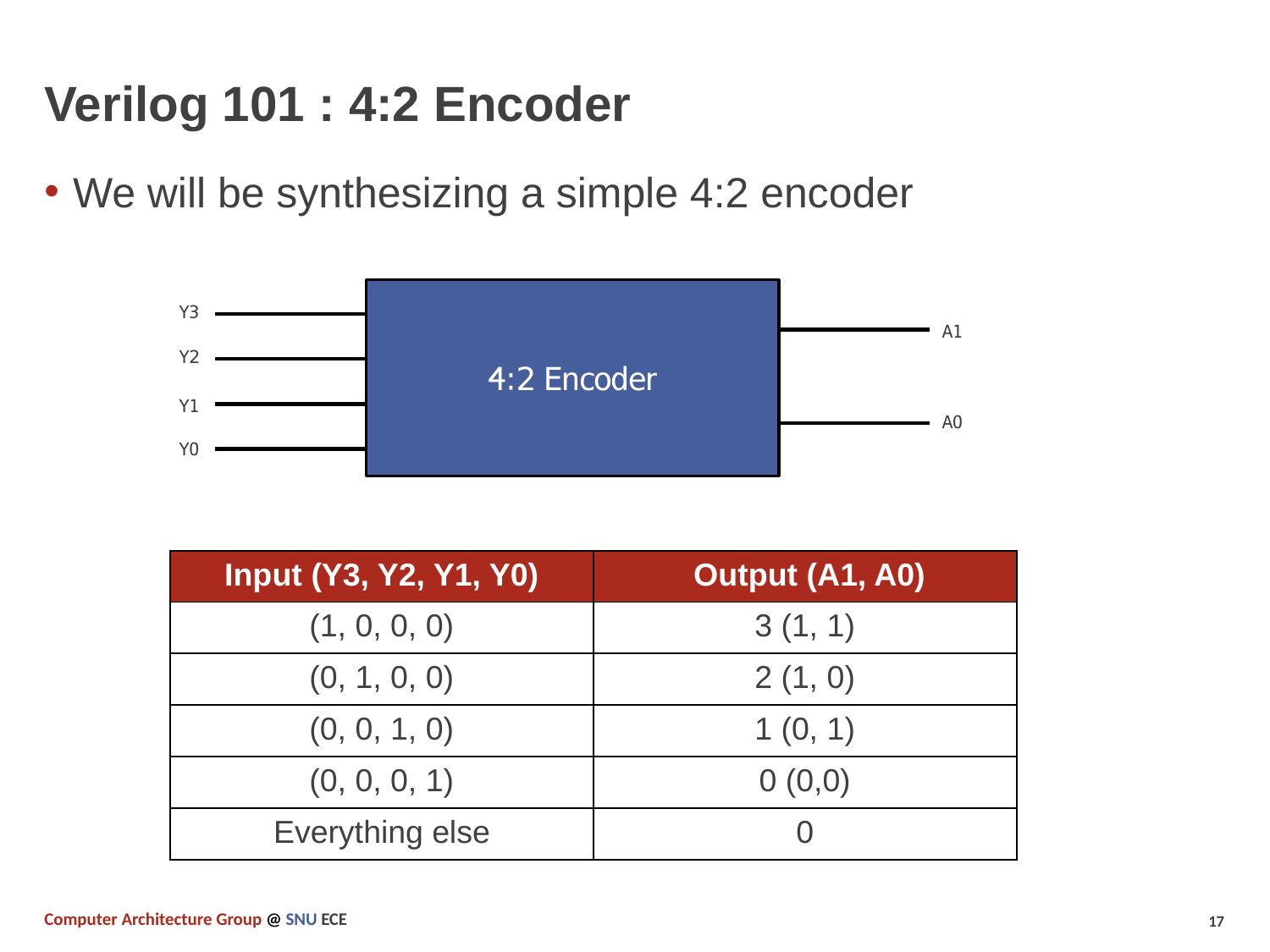

# Verilog 101 : 4:2 Encoder
We will be synthesizing a simple 4:2 encoder
4:2 Encoder
Y3
A1
Y2
Y1
A0
Y0
| Input (Y3, Y2, Y1, Y0) | Output (A1, A0) |
| --- | --- |
| (1, 0, 0, 0) | 3 (1, 1) |
| (0, 1, 0, 0) | 2 (1, 0) |
| (0, 0, 1, 0) | 1 (0, 1) |
| (0, 0, 0, 1) | 0 (0,0) |
| Everything else | 0 |